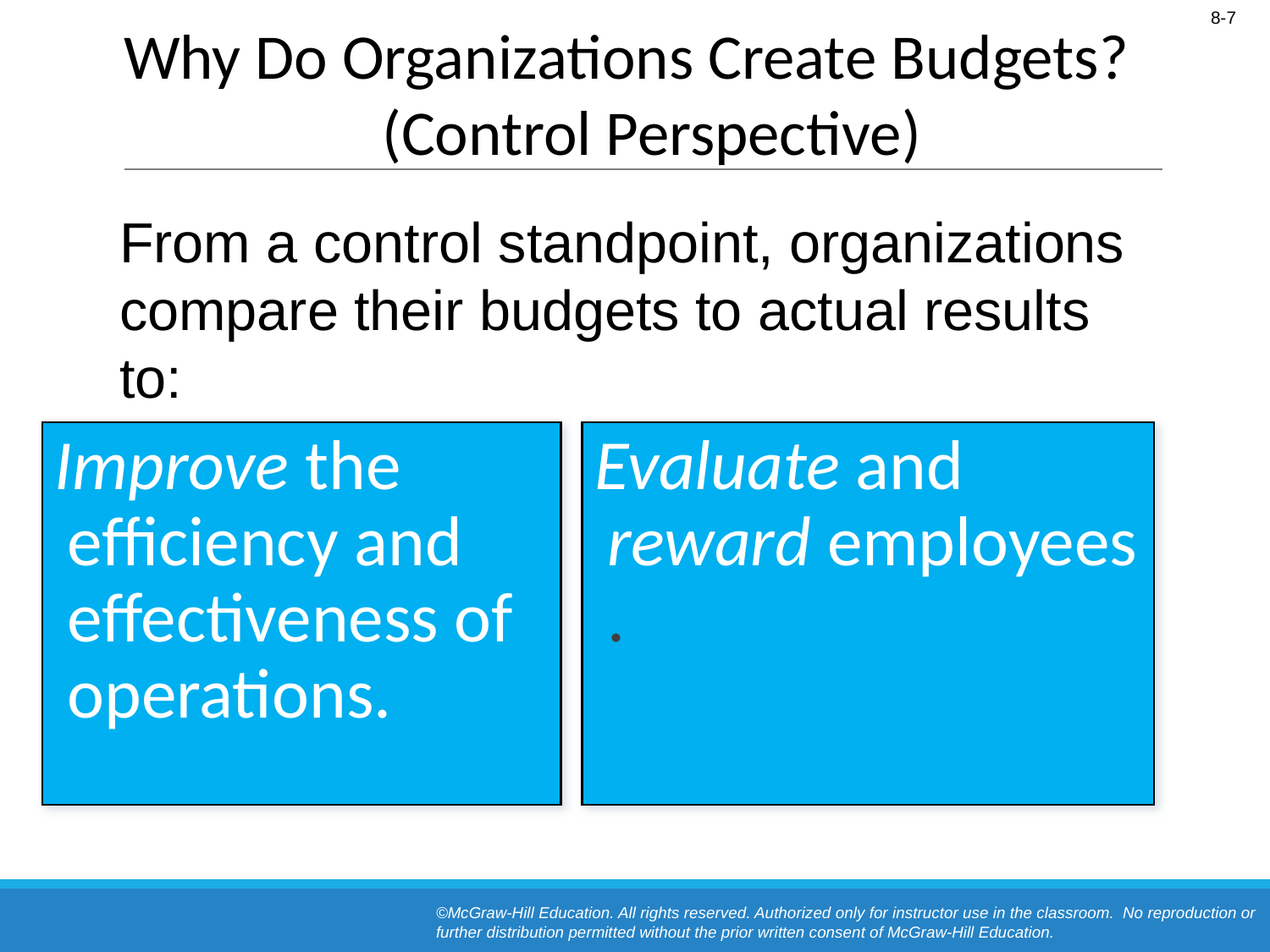

# Why Do Organizations Create Budgets? (Control Perspective)
From a control standpoint, organizations compare their budgets to actual results to:
Improve the efficiency and effectiveness of operations.
Evaluate and reward employees.